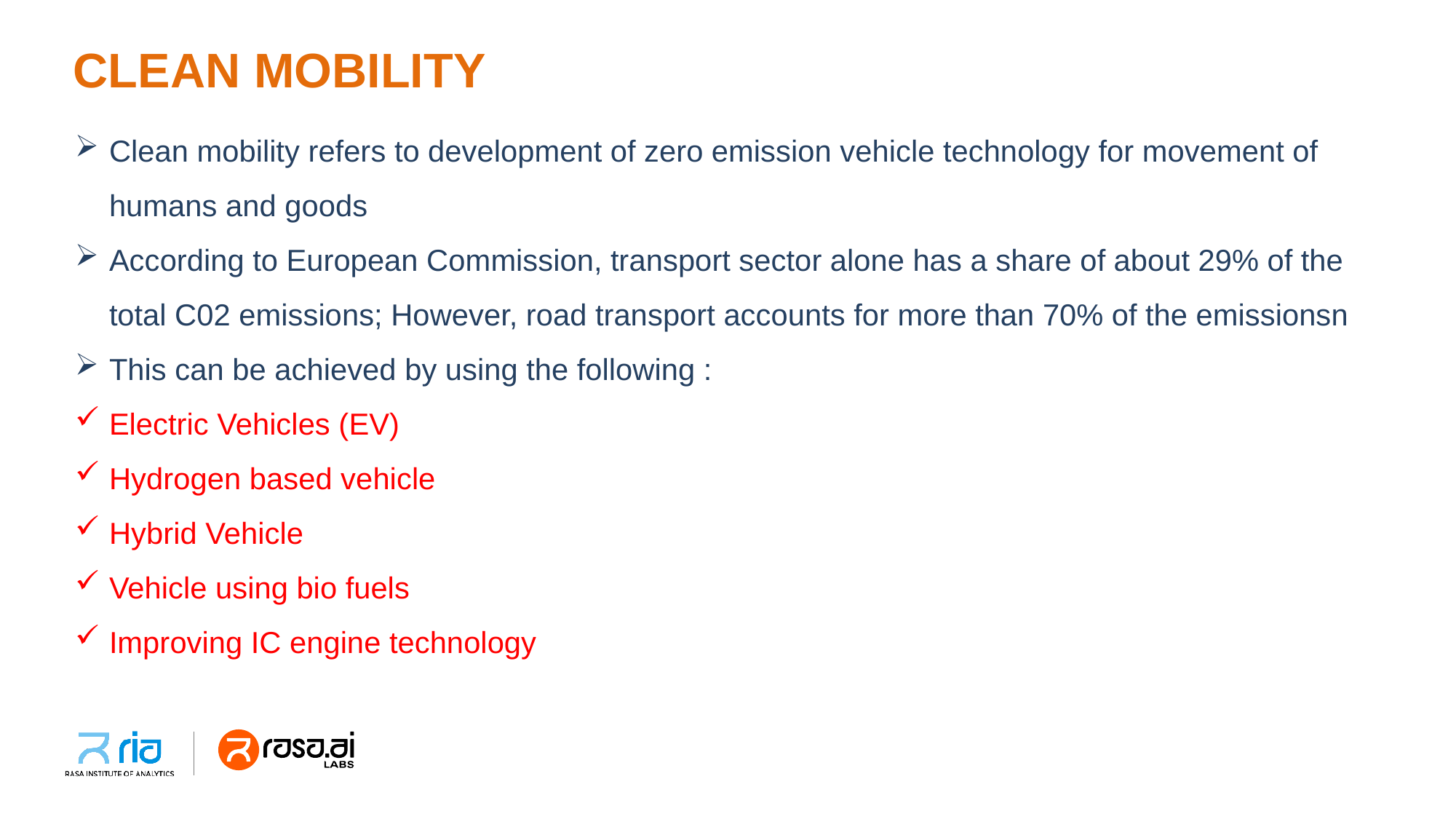

CLEAN MOBILITY
Clean mobility refers to development of zero emission vehicle technology for movement of humans and goods
According to European Commission, transport sector alone has a share of about 29% of the total C02 emissions; However, road transport accounts for more than 70% of the emissionsn
This can be achieved by using the following :
Electric Vehicles (EV)
Hydrogen based vehicle
Hybrid Vehicle
Vehicle using bio fuels
Improving IC engine technology